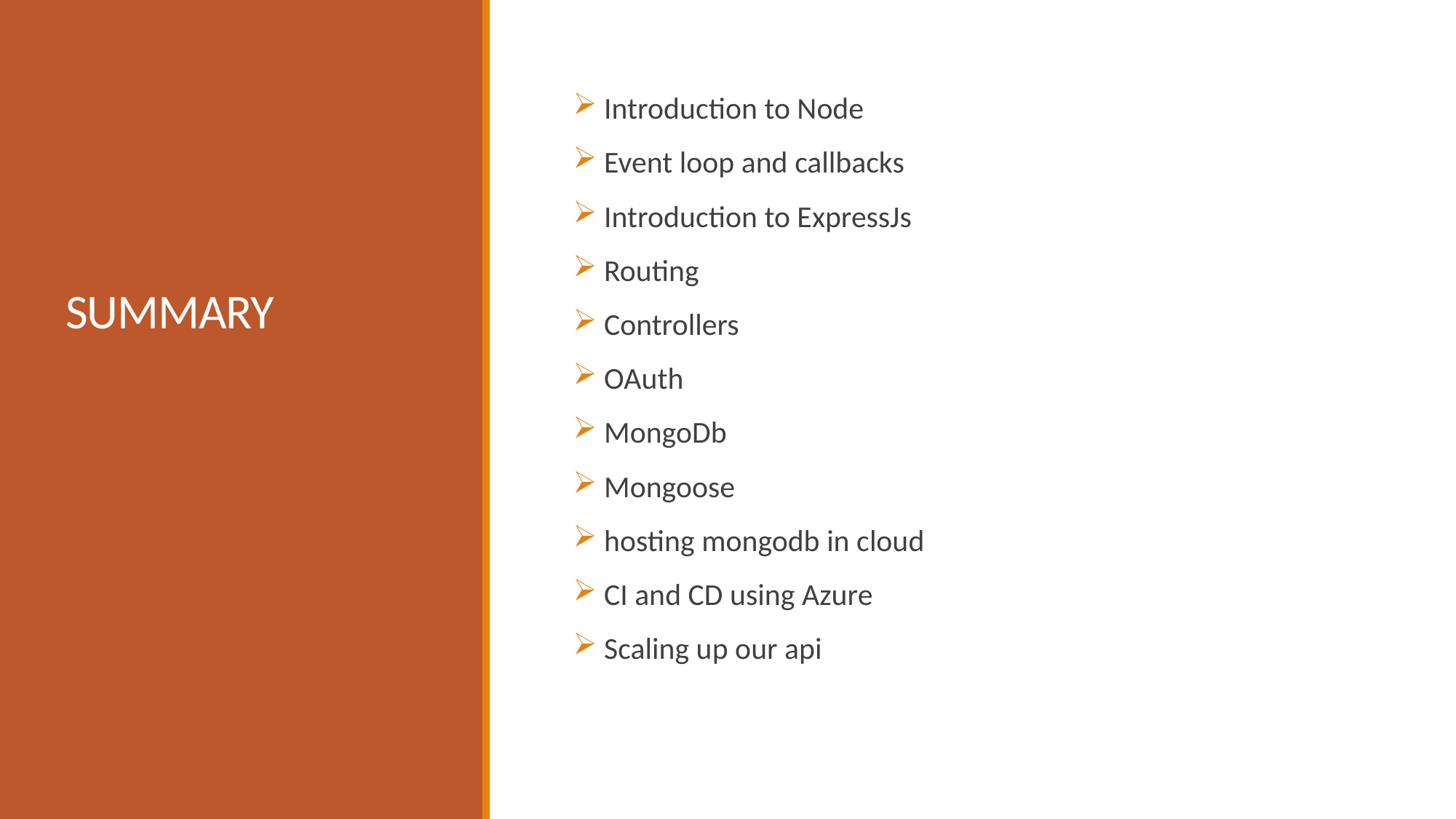

# SUMMARY
 Introduction to Node
 Event loop and callbacks
 Introduction to ExpressJs
 Routing
 Controllers
 OAuth
 MongoDb
 Mongoose
 hosting mongodb in cloud
 CI and CD using Azure
 Scaling up our api